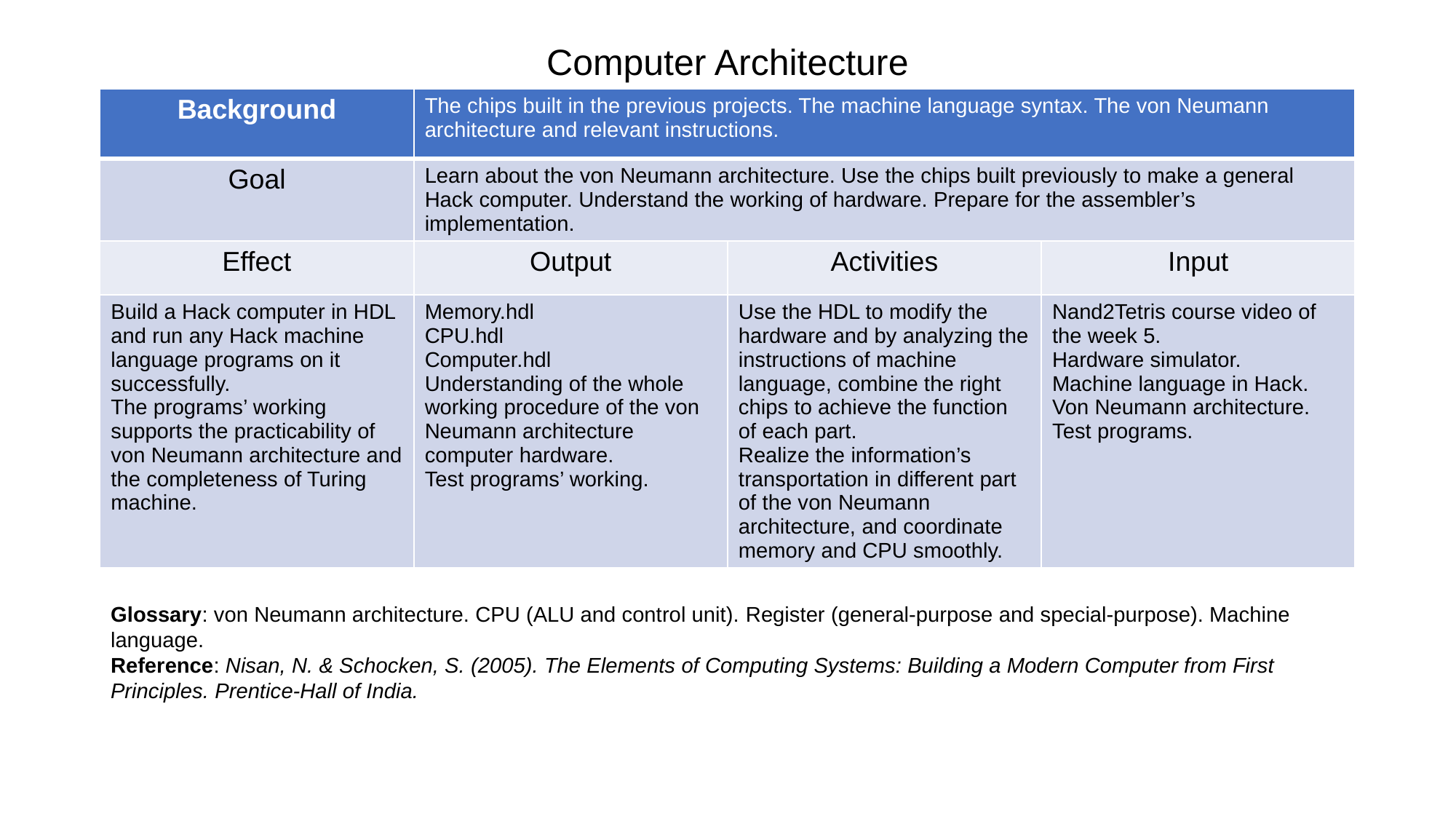

Computer Architecture
| Background | The chips built in the previous projects. The machine language syntax. The von Neumann architecture and relevant instructions. |  |  |
| --- | --- | --- | --- |
| Goal | Learn about the von Neumann architecture. Use the chips built previously to make a general Hack computer. Understand the working of hardware. Prepare for the assembler’s implementation. |  |  |
| Effect | Output | Activities | Input |
| Build a Hack computer in HDL and run any Hack machine language programs on it successfully. The programs’ working supports the practicability of von Neumann architecture and the completeness of Turing machine. | Memory.hdl CPU.hdl Computer.hdl Understanding of the whole working procedure of the von Neumann architecture computer hardware. Test programs’ working. | Use the HDL to modify the hardware and by analyzing the instructions of machine language, combine the right chips to achieve the function of each part. Realize the information’s transportation in different part of the von Neumann architecture, and coordinate memory and CPU smoothly. | Nand2Tetris course video of the week 5. Hardware simulator. Machine language in Hack. Von Neumann architecture. Test programs. |
Glossary: von Neumann architecture. CPU (ALU and control unit). Register (general-purpose and special-purpose). Machine language.
Reference: Nisan, N. & Schocken, S. (2005). The Elements of Computing Systems: Building a Modern Computer from First Principles. Prentice-Hall of India.